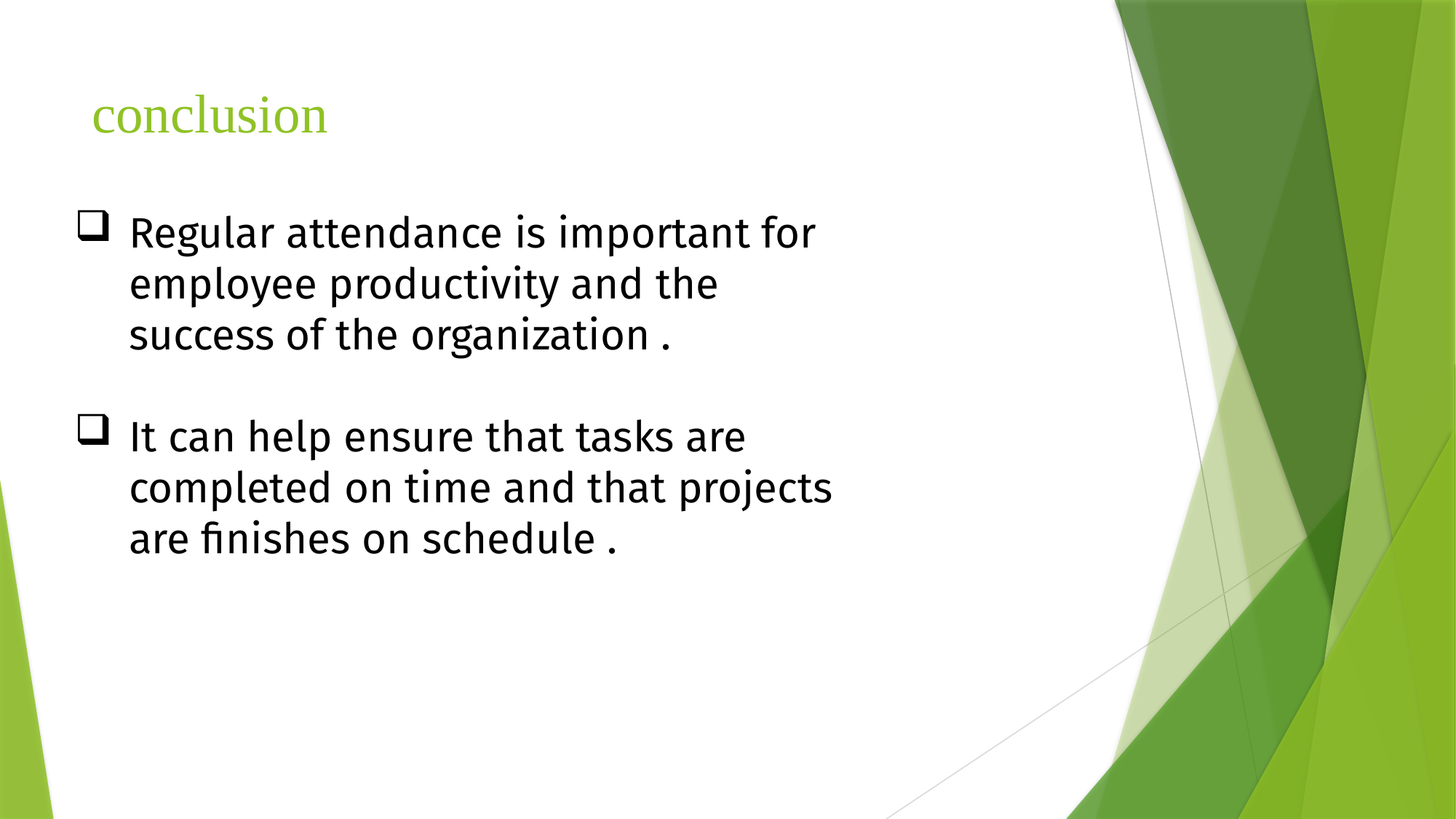

# conclusion
Regular attendance is important for employee productivity and the success of the organization .

It can help ensure that tasks are completed on time and that projects are finishes on schedule .